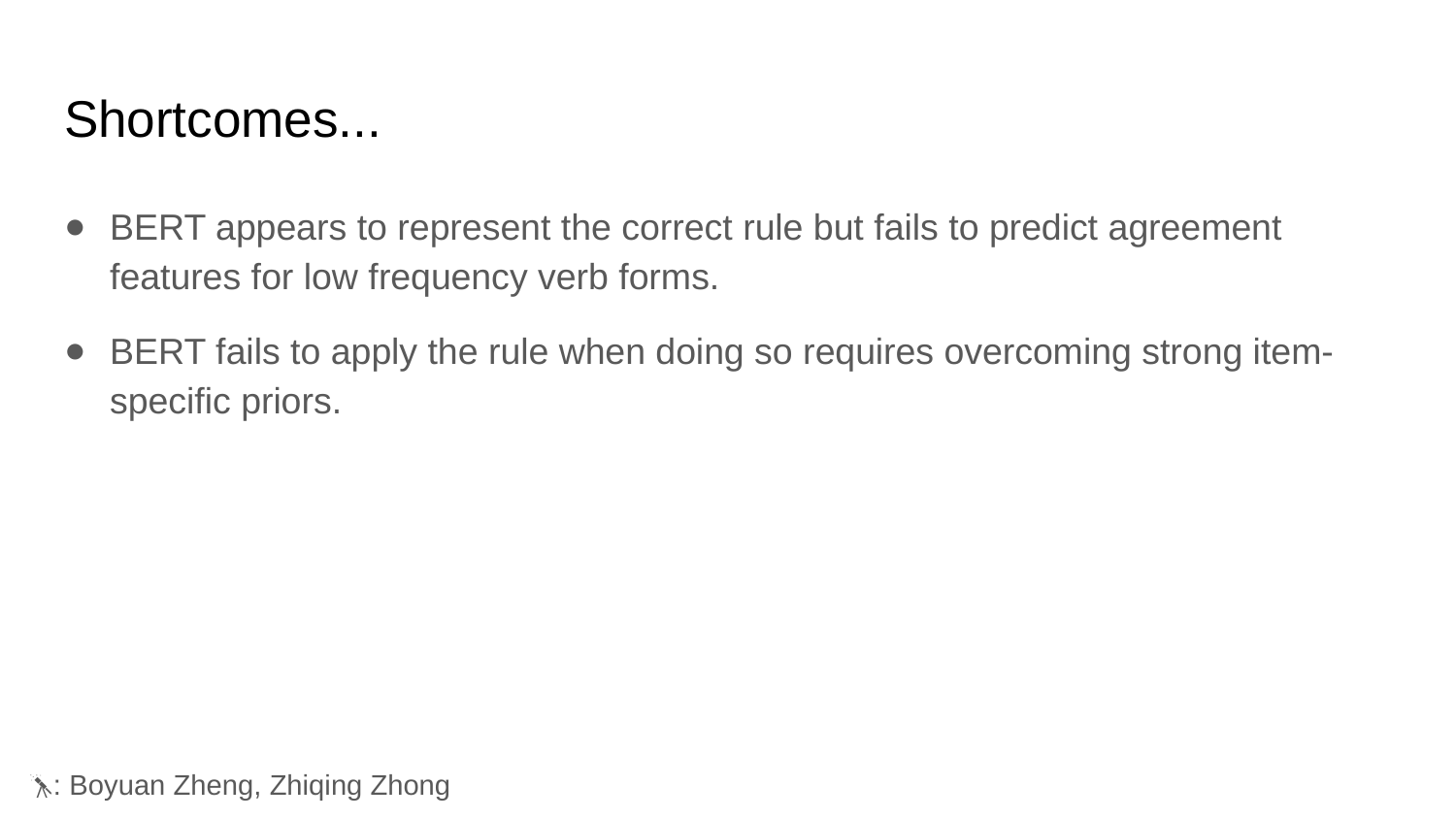

# Shortcomes...
BERT appears to represent the correct rule but fails to predict agreement features for low frequency verb forms.
BERT fails to apply the rule when doing so requires overcoming strong item-specific priors.
🔭: Boyuan Zheng, Zhiqing Zhong